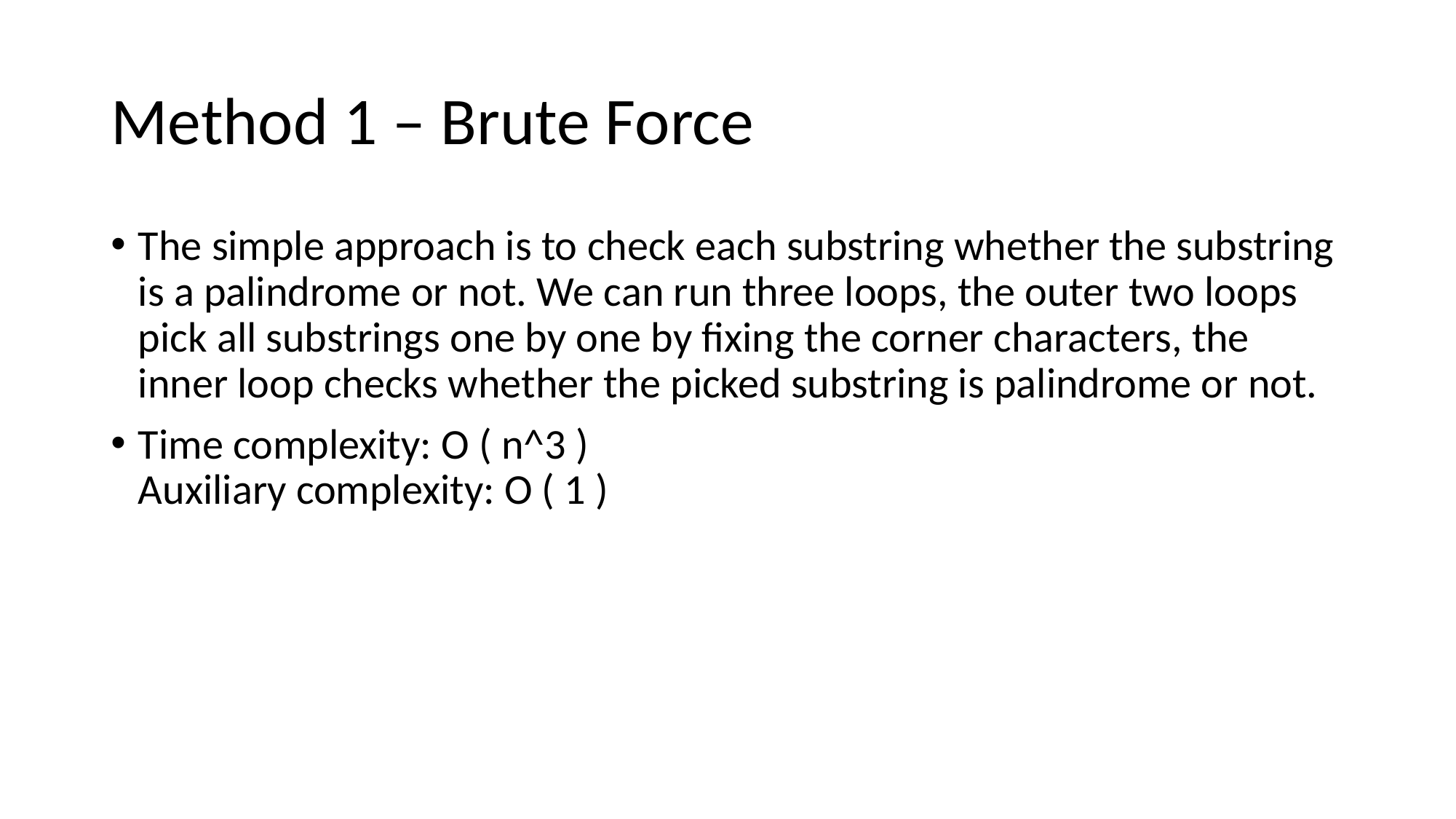

# Method 1 – Brute Force
The simple approach is to check each substring whether the substring is a palindrome or not. We can run three loops, the outer two loops pick all substrings one by one by fixing the corner characters, the inner loop checks whether the picked substring is palindrome or not.
Time complexity: O ( n^3 )
Auxiliary complexity: O ( 1 )